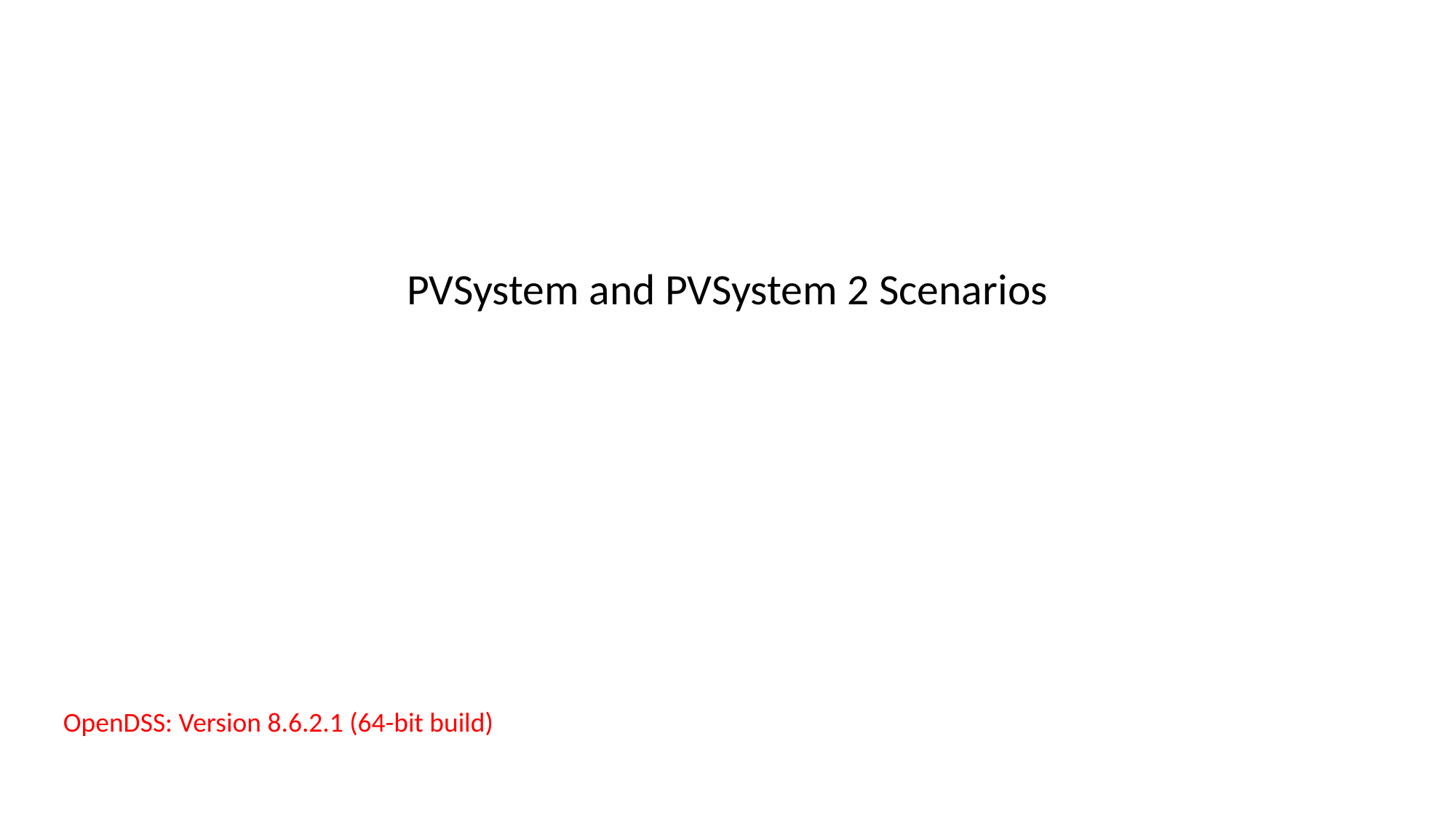

# PVSystem and PVSystem 2 Scenarios
OpenDSS: Version 8.6.2.1 (64-bit build)